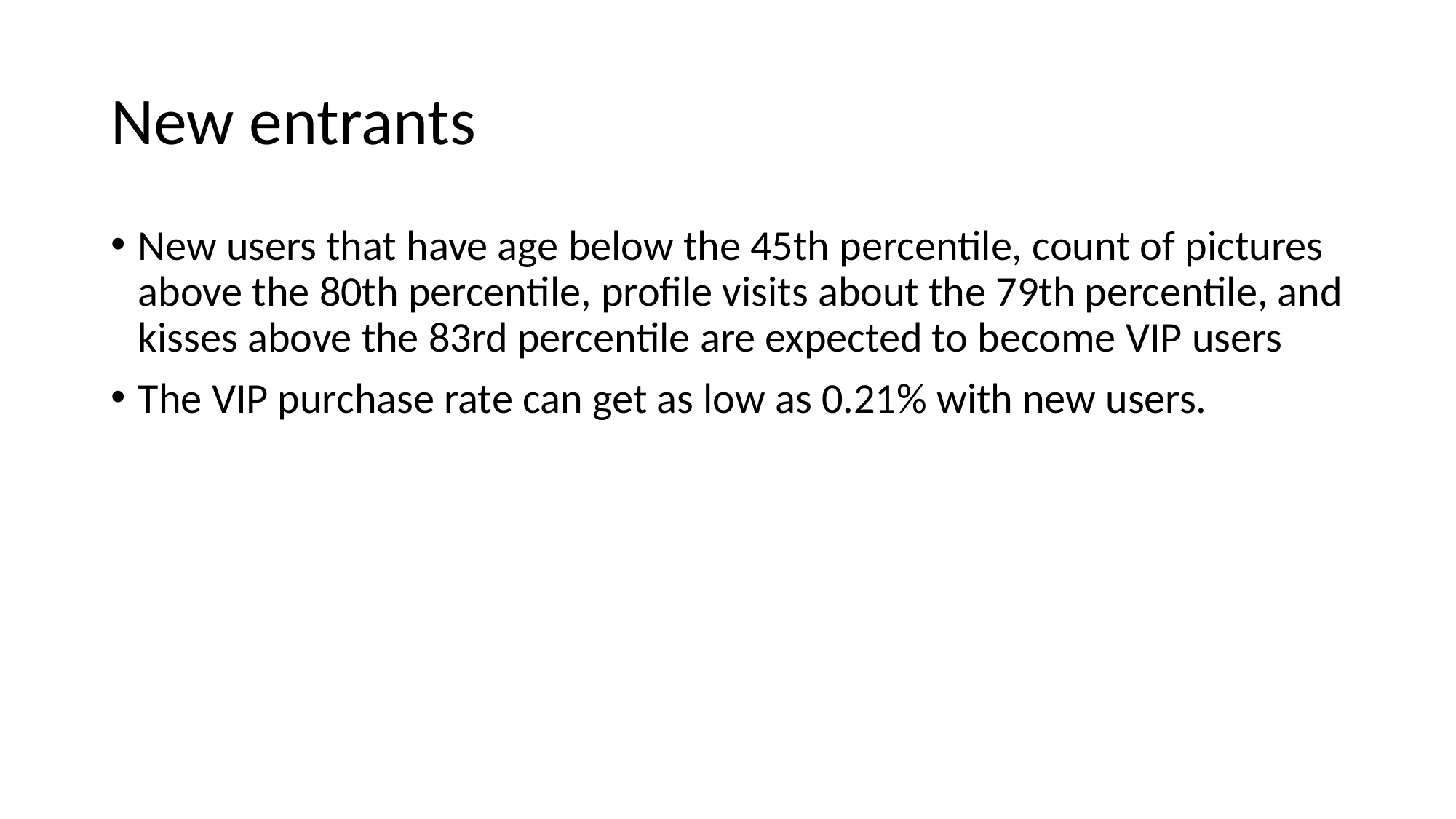

# New entrants
New users that have age below the 45th percentile, count of pictures above the 80th percentile, profile visits about the 79th percentile, and kisses above the 83rd percentile are expected to become VIP users
The VIP purchase rate can get as low as 0.21% with new users.